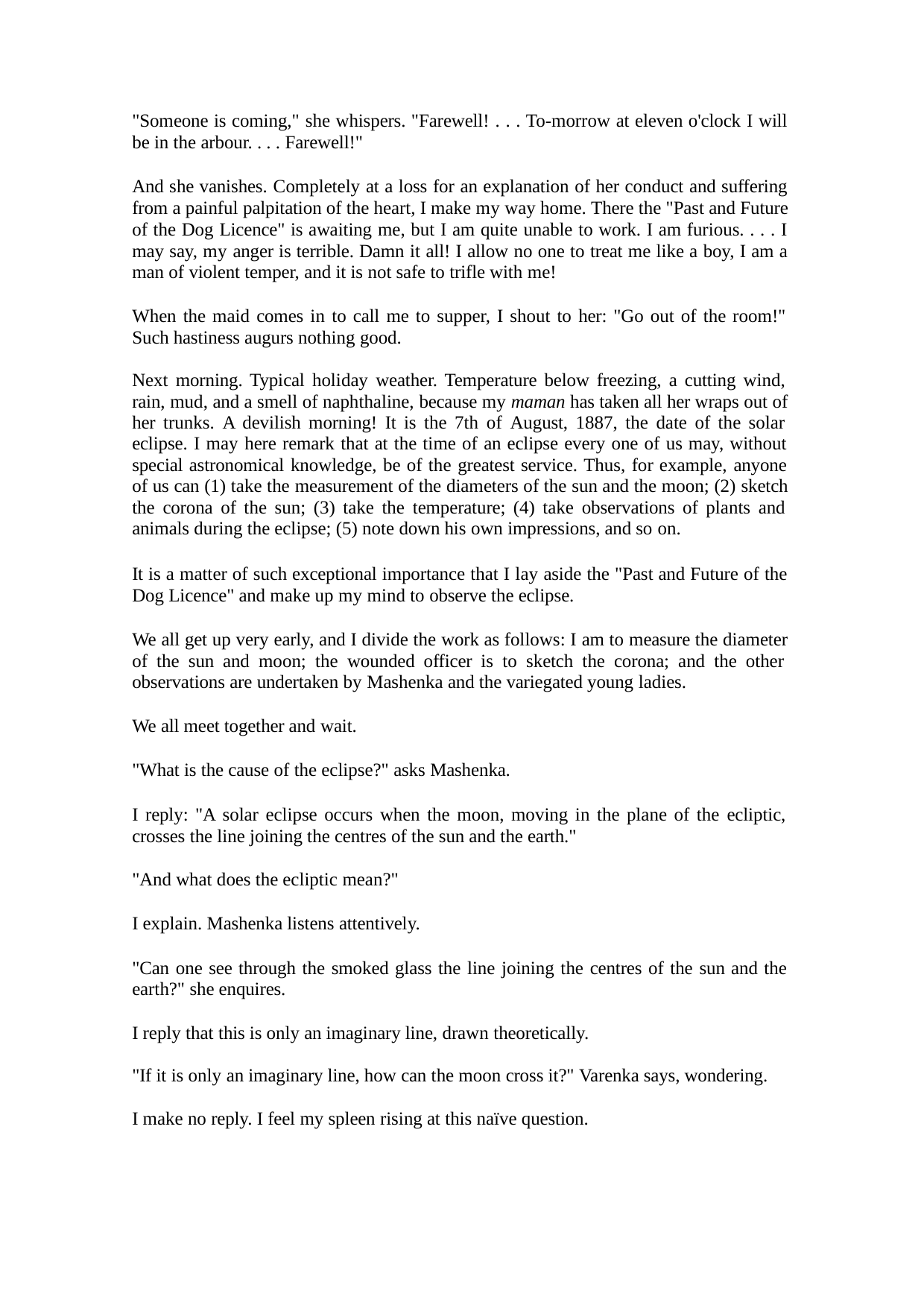

"Someone is coming," she whispers. "Farewell! . . . To-morrow at eleven o'clock I will  be in the arbour. . . . Farewell!"

And she vanishes. Completely at a loss for an explanation of her conduct and suffering  from a painful palpitation of the heart, I make my way home. There the "Past and Future  of the Dog Licence" is awaiting me, but I am quite unable to work. I am furious. . . . I  may say, my anger is terrible. Damn it all! I allow no one to treat me like a boy, I am a  man of violent temper, and it is not safe to trifle with me!

When the maid comes in to call me to supper, I shout to her: "Go out of the room!"  Such hastiness augurs nothing good.

Next morning. Typical holiday weather. Temperature below freezing, a cutting wind,  rain, mud, and a smell of naphthaline, because my maman has taken all her wraps out of  her trunks. A devilish morning! It is the 7th of August, 1887, the date of the solar  eclipse. I may here remark that at the time of an eclipse every one of us may, without  special astronomical knowledge, be of the greatest service. Thus, for example, anyone  of us can (1) take the measurement of the diameters of the sun and the moon; (2) sketch  the corona of the sun; (3) take the temperature; (4) take observations of plants and  animals during the eclipse; (5) note down his own impressions, and so on.

It is a matter of such exceptional importance that I lay aside the "Past and Future of the  Dog Licence" and make up my mind to observe the eclipse.

We all get up very early, and I divide the work as follows: I am to measure the diameter  of the sun and moon; the wounded officer is to sketch the corona; and the other  observations are undertaken by Mashenka and the variegated young ladies.

We all meet together and wait.

"What is the cause of the eclipse?" asks Mashenka.

I reply: "A solar eclipse occurs when the moon, moving in the plane of the ecliptic,  crosses the line joining the centres of the sun and the earth."

"And what does the ecliptic mean?"

I explain. Mashenka listens attentively.

"Can one see through the smoked glass the line joining the centres of the sun and the  earth?" she enquires.

I reply that this is only an imaginary line, drawn theoretically.
"If it is only an imaginary line, how can the moon cross it?" Varenka says, wondering.  I make no reply. I feel my spleen rising at this naïve question.